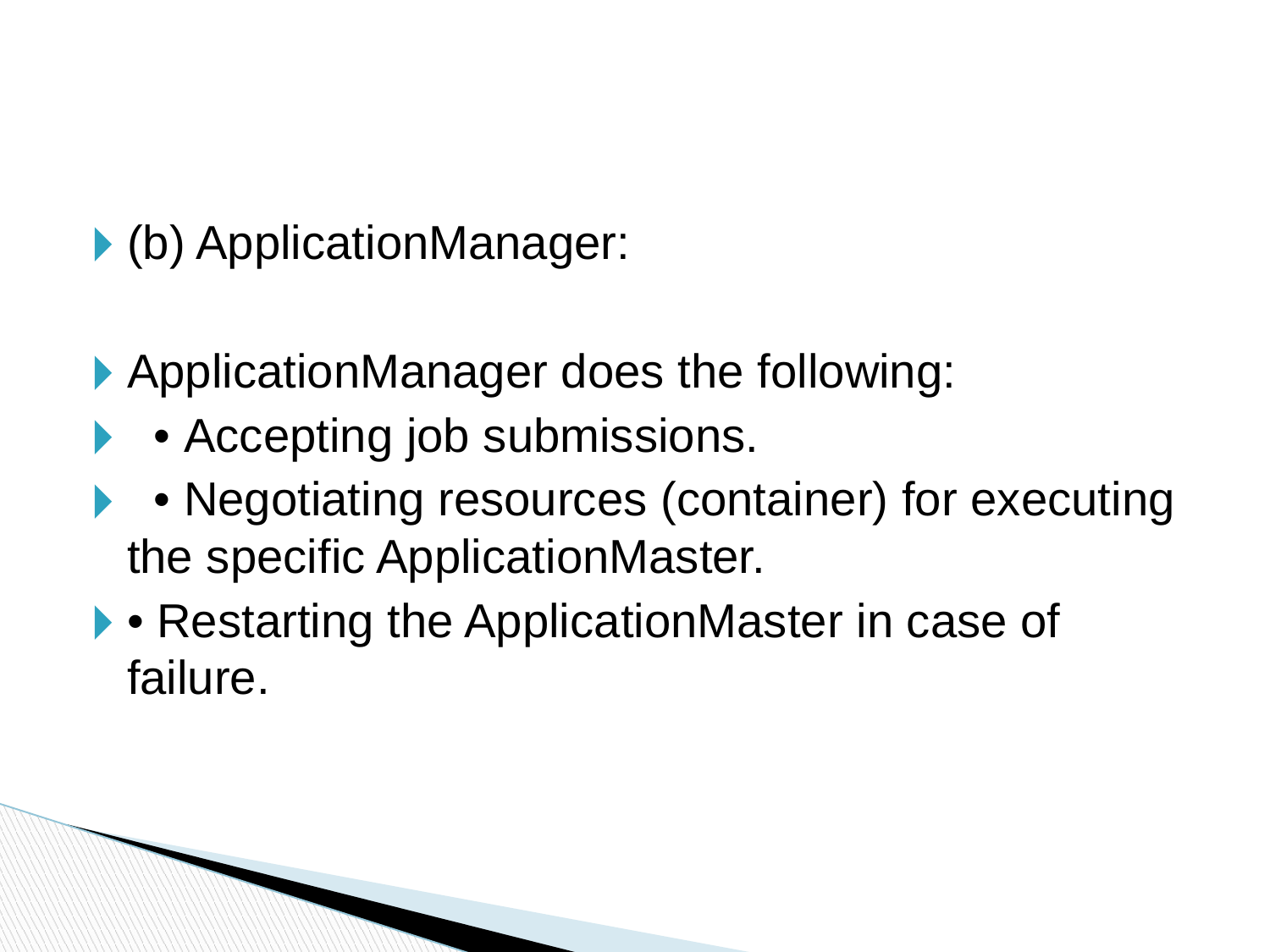

#
(b) ApplicationManager:

ApplicationManager does the following:
  • Accepting job submissions.
  • Negotiating resources (container) for executing the specific ApplicationMaster.
• Restarting the ApplicationMaster in case of failure.